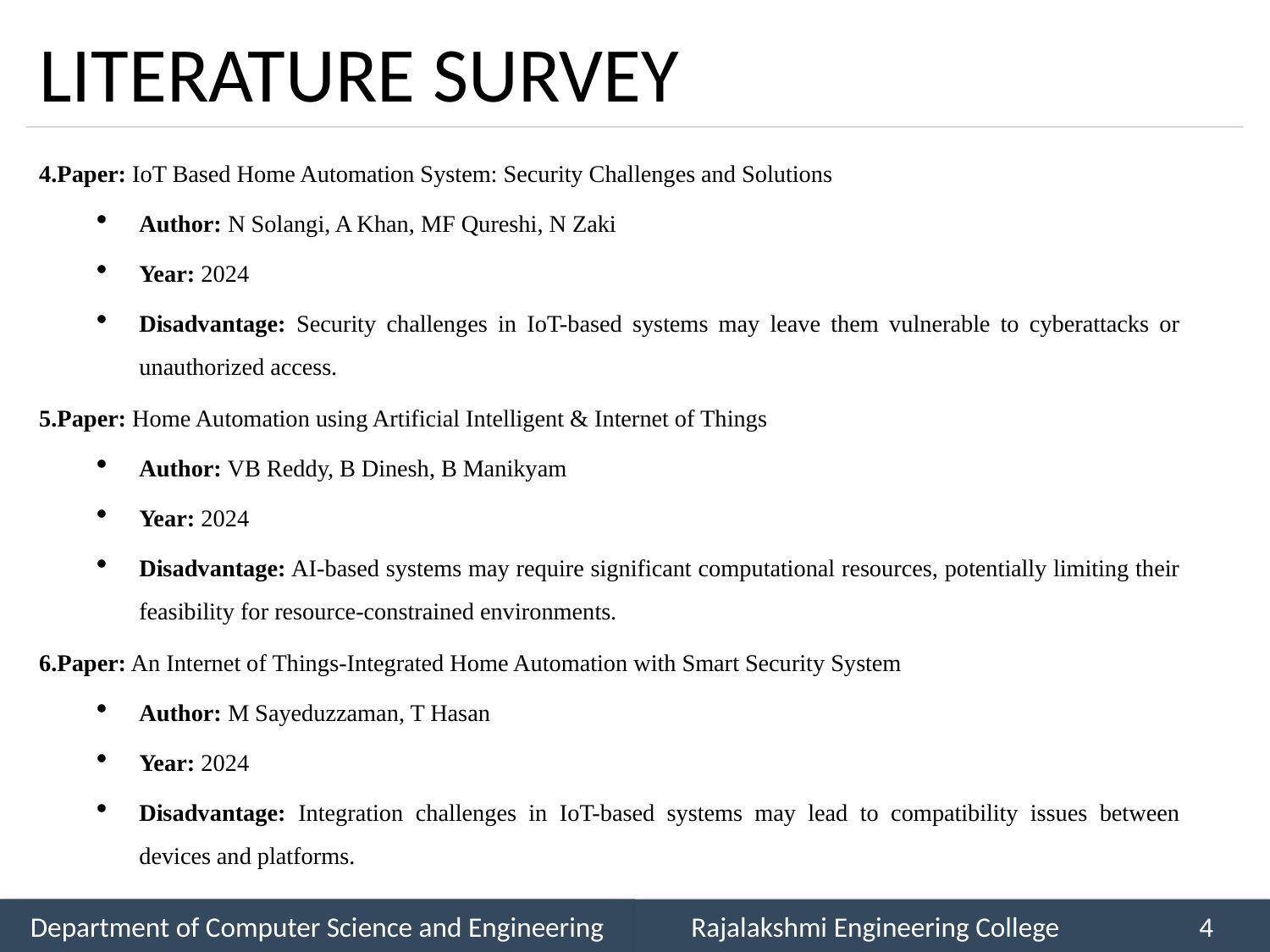

# LITERATURE SURVEY
4.Paper: IoT Based Home Automation System: Security Challenges and Solutions
Author: N Solangi, A Khan, MF Qureshi, N Zaki
Year: 2024
Disadvantage: Security challenges in IoT-based systems may leave them vulnerable to cyberattacks or unauthorized access.
5.Paper: Home Automation using Artificial Intelligent & Internet of Things
Author: VB Reddy, B Dinesh, B Manikyam
Year: 2024
Disadvantage: AI-based systems may require significant computational resources, potentially limiting their feasibility for resource-constrained environments.
6.Paper: An Internet of Things-Integrated Home Automation with Smart Security System
Author: M Sayeduzzaman, T Hasan
Year: 2024
Disadvantage: Integration challenges in IoT-based systems may lead to compatibility issues between devices and platforms.